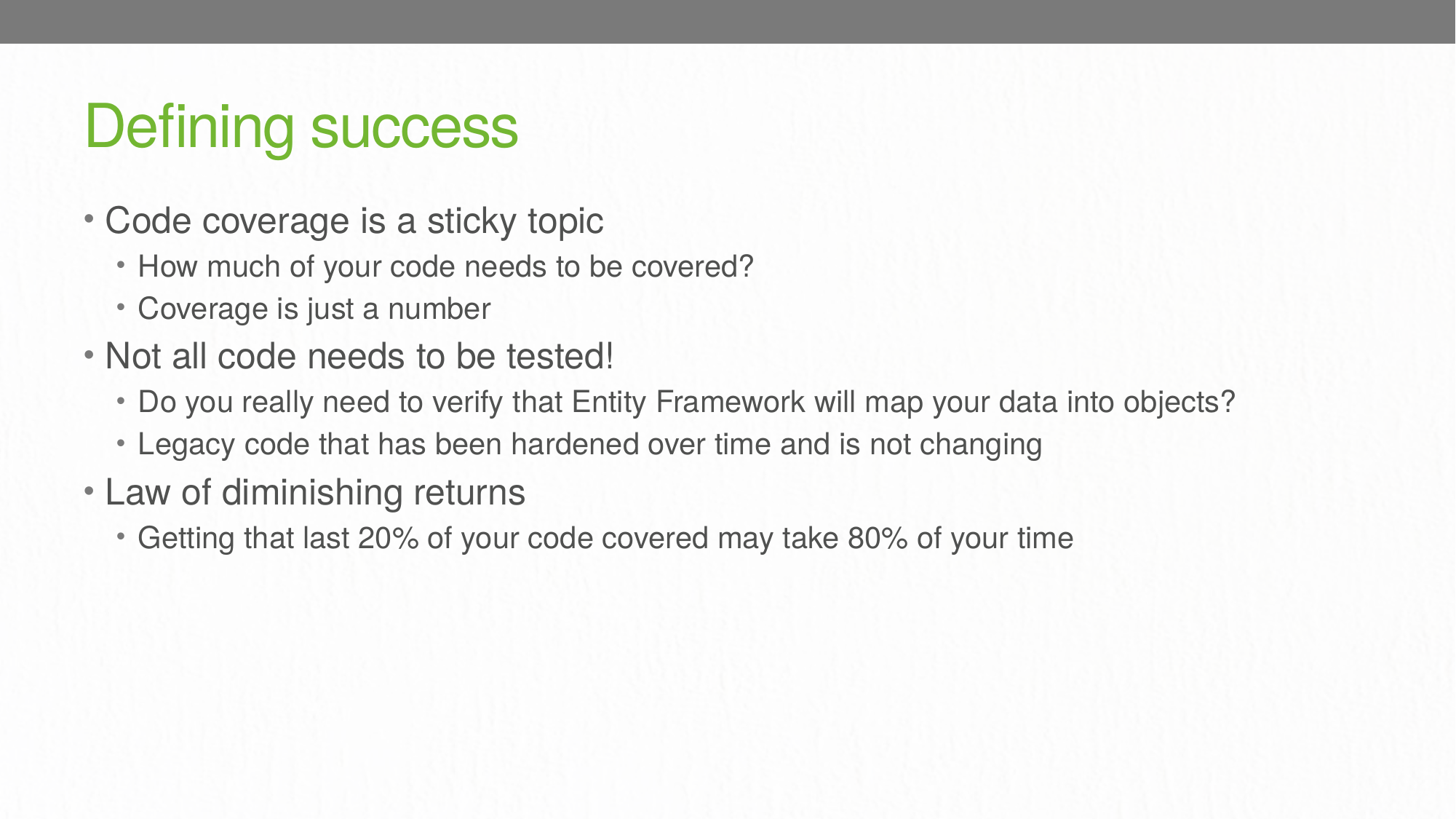

# Defining success
Code coverage is a sticky topic
How much of your code needs to be covered?
Coverage is just a number
Not all code needs to be tested!
Do you really need to verify that Entity Framework will map your data into objects?
Legacy code that has been hardened over time and is not changing
Law of diminishing returns
Getting that last 20% of your code covered may take 80% of your time